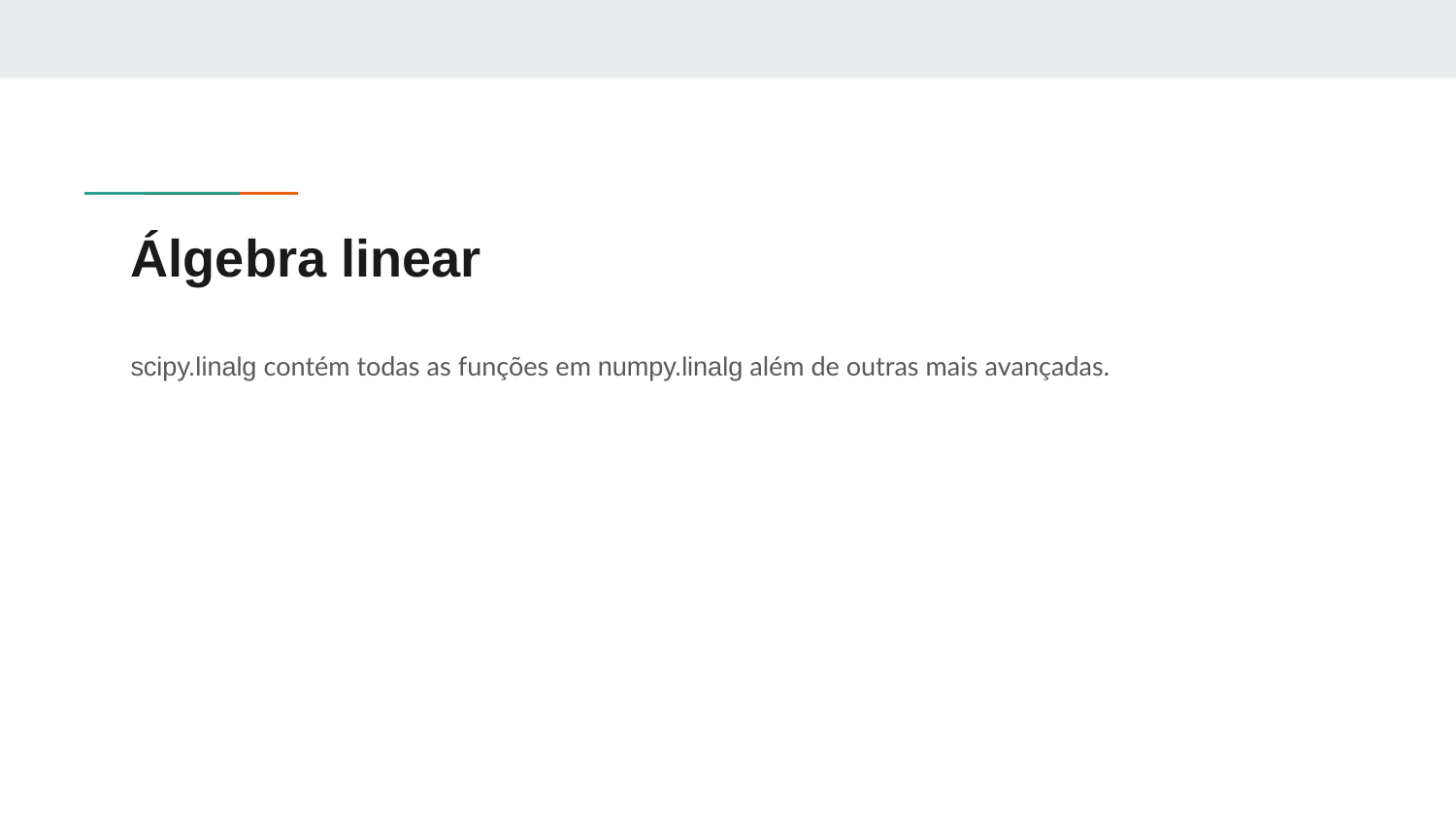

# Álgebra linear
scipy.linalg contém todas as funções em numpy.linalg além de outras mais avançadas.